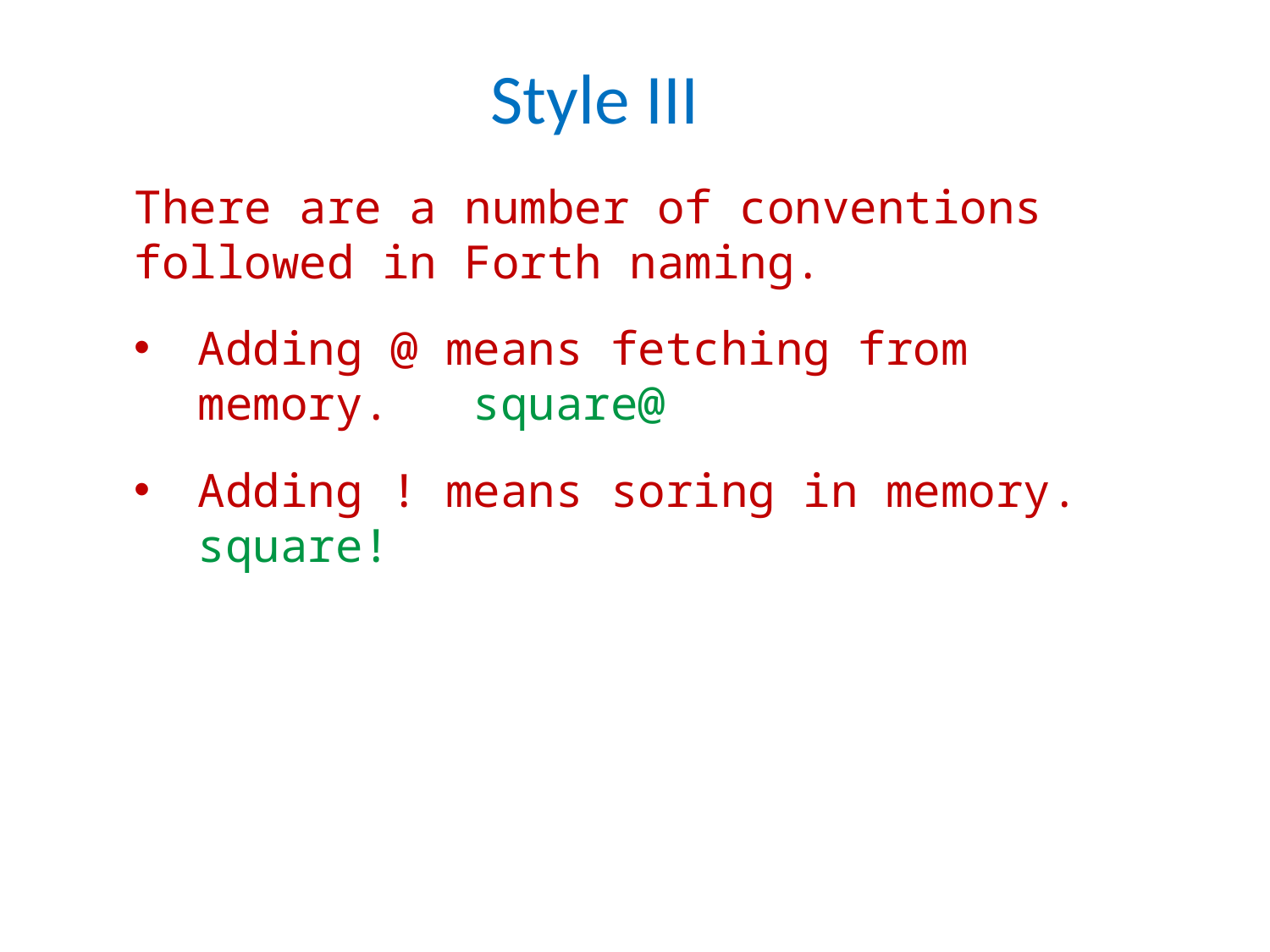

Style III
There are a number of conventions followed in Forth naming.
Adding @ means fetching from memory.   square@
Adding ! means soring in memory. square!